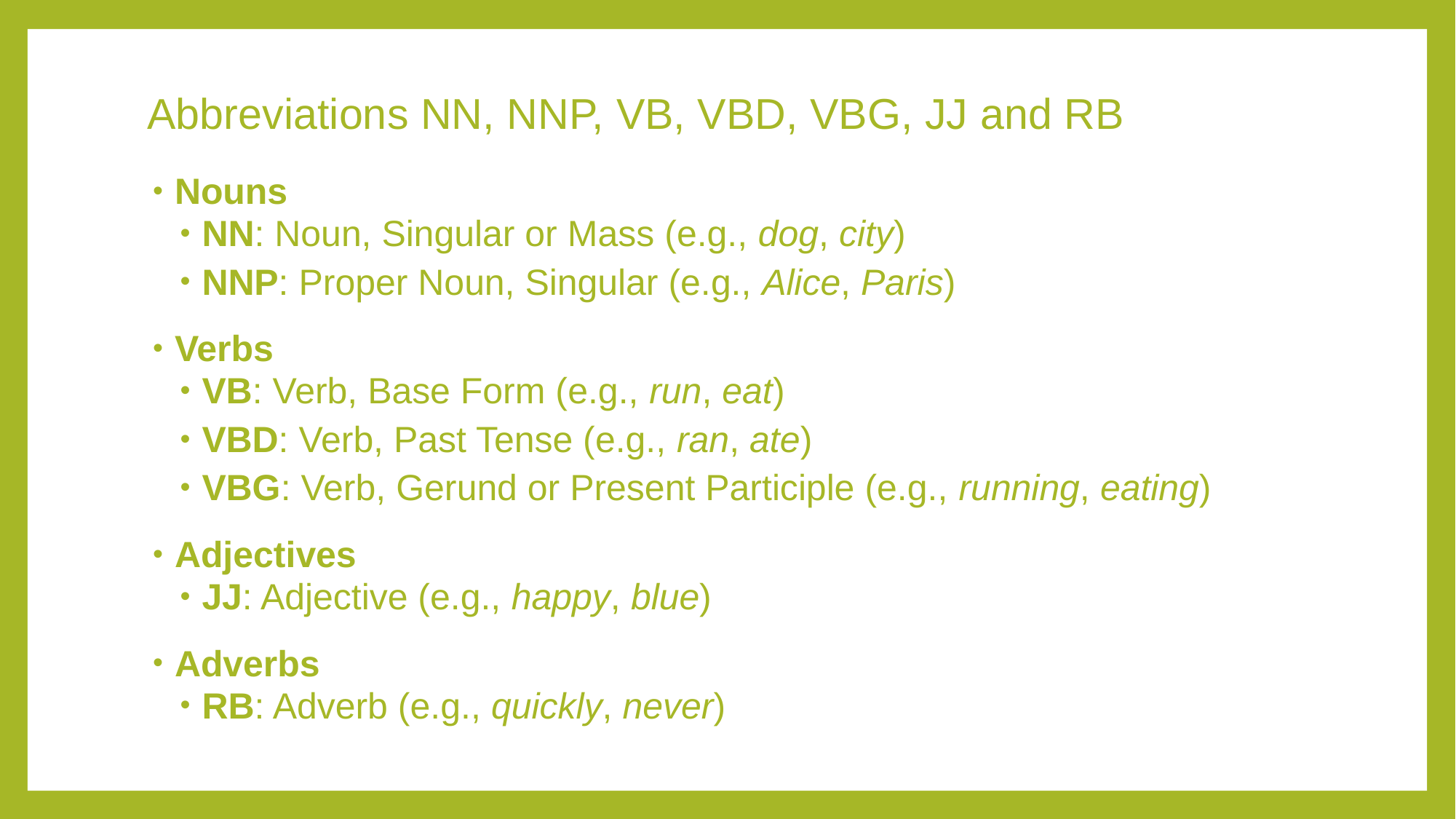

# Abbreviations NN, NNP, VB, VBD, VBG, JJ and RB
Nouns
NN: Noun, Singular or Mass (e.g., dog, city)
NNP: Proper Noun, Singular (e.g., Alice, Paris)
Verbs
VB: Verb, Base Form (e.g., run, eat)
VBD: Verb, Past Tense (e.g., ran, ate)
VBG: Verb, Gerund or Present Participle (e.g., running, eating)
Adjectives
JJ: Adjective (e.g., happy, blue)
Adverbs
RB: Adverb (e.g., quickly, never)